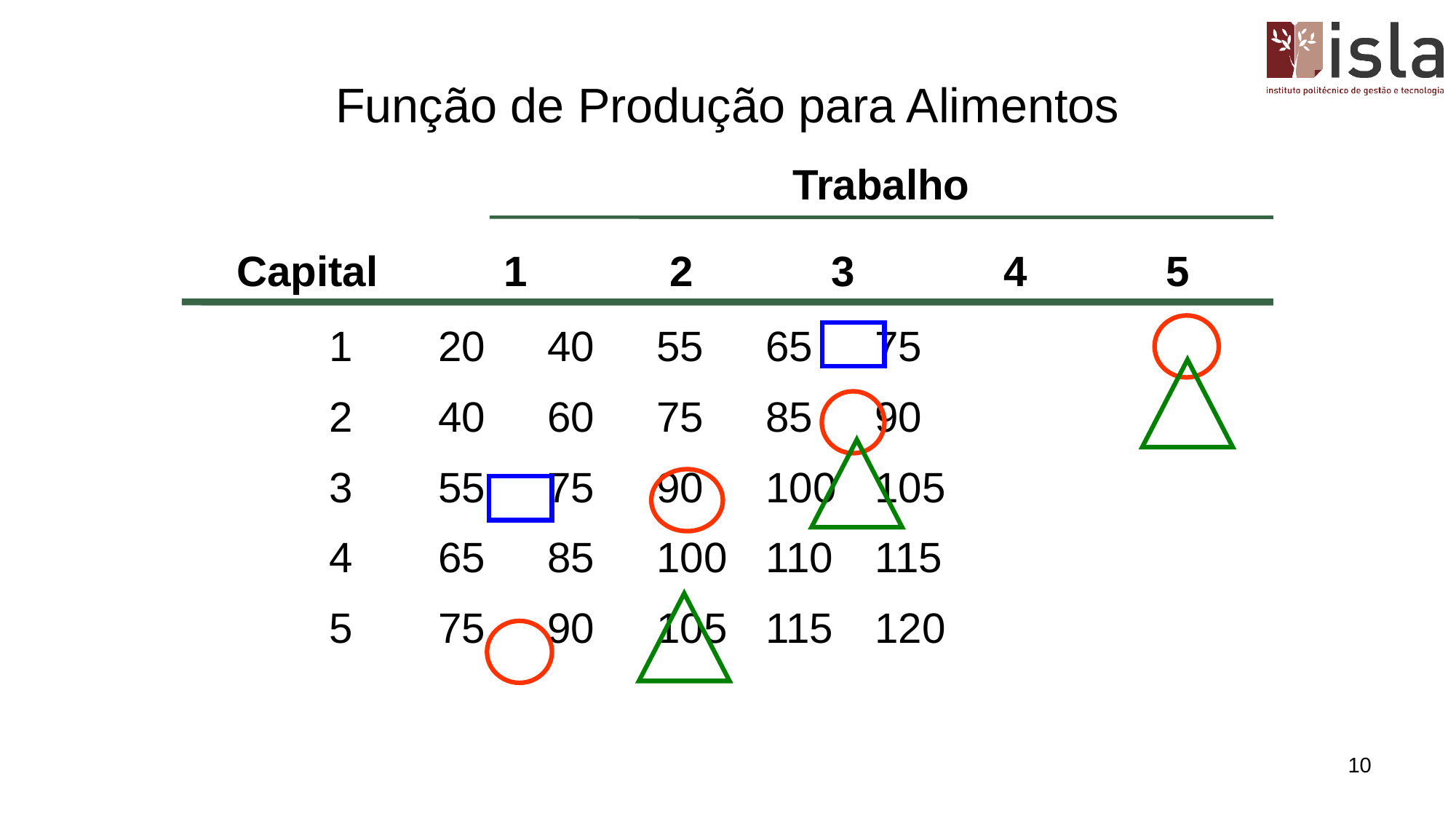

# Função de Produção para Alimentos
Trabalho

Capital 	1	2	3	4	5

1	20	40	55	65	75
2	40	60	75	85	90
3	55	75	90	100	105
4	65	85	100	110	115
5	75	90	105	115	120

10